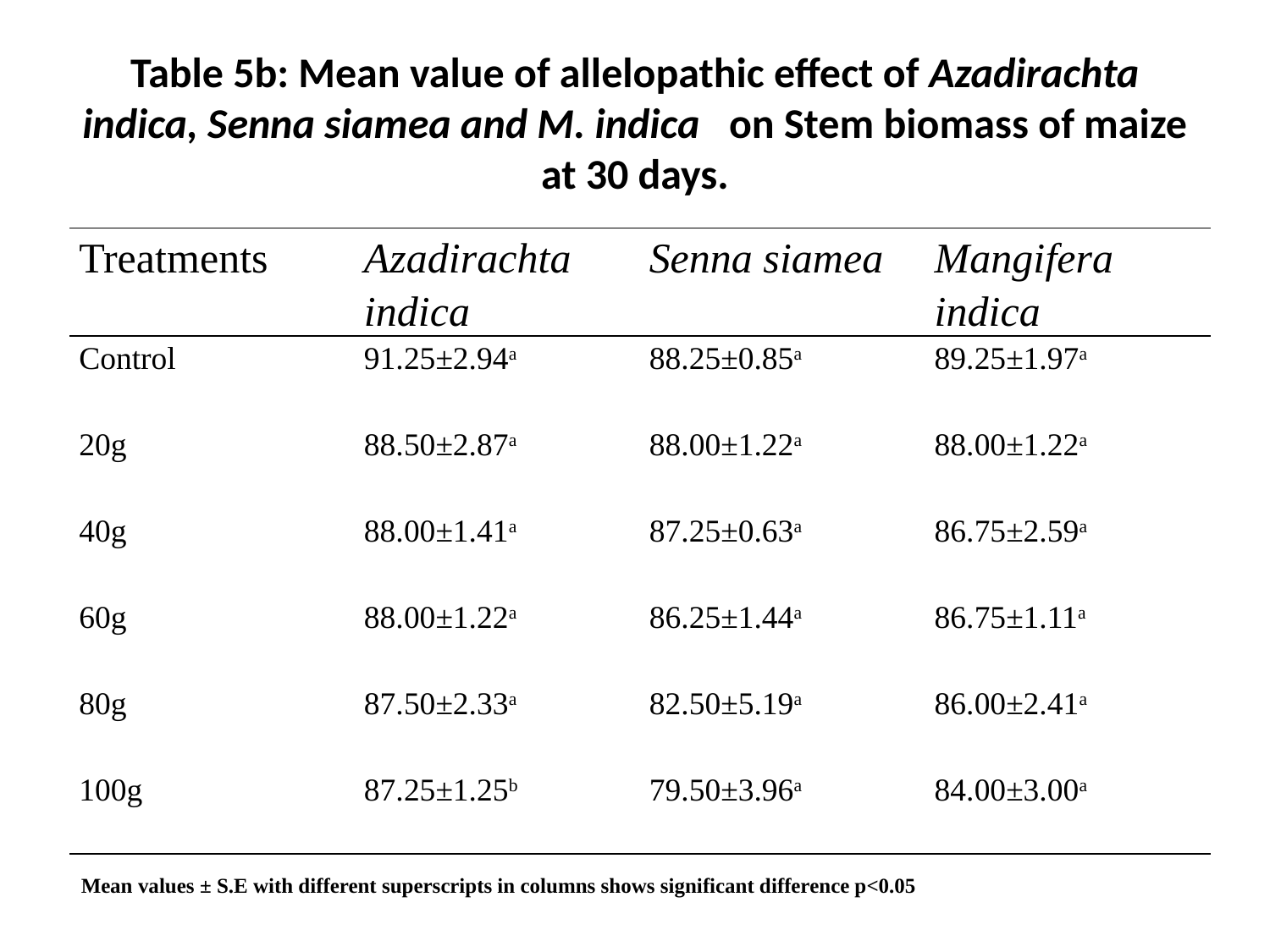

# Table 5b: Mean value of allelopathic effect of Azadirachta indica, Senna siamea and M. indica   on Stem biomass of maize at 30 days.
| Treatments | Azadirachta indica | Senna siamea | Mangifera indica |
| --- | --- | --- | --- |
| Control | 91.25±2.94a | 88.25±0.85a | 89.25±1.97a |
| 20g | 88.50±2.87a | 88.00±1.22a | 88.00±1.22a |
| 40g | 88.00±1.41a | 87.25±0.63a | 86.75±2.59a |
| 60g | 88.00±1.22a | 86.25±1.44a | 86.75±1.11a |
| 80g | 87.50±2.33a | 82.50±5.19a | 86.00±2.41a |
| 100g | 87.25±1.25b | 79.50±3.96a | 84.00±3.00a |
Mean values ± S.E with different superscripts in columns shows significant difference p<0.05